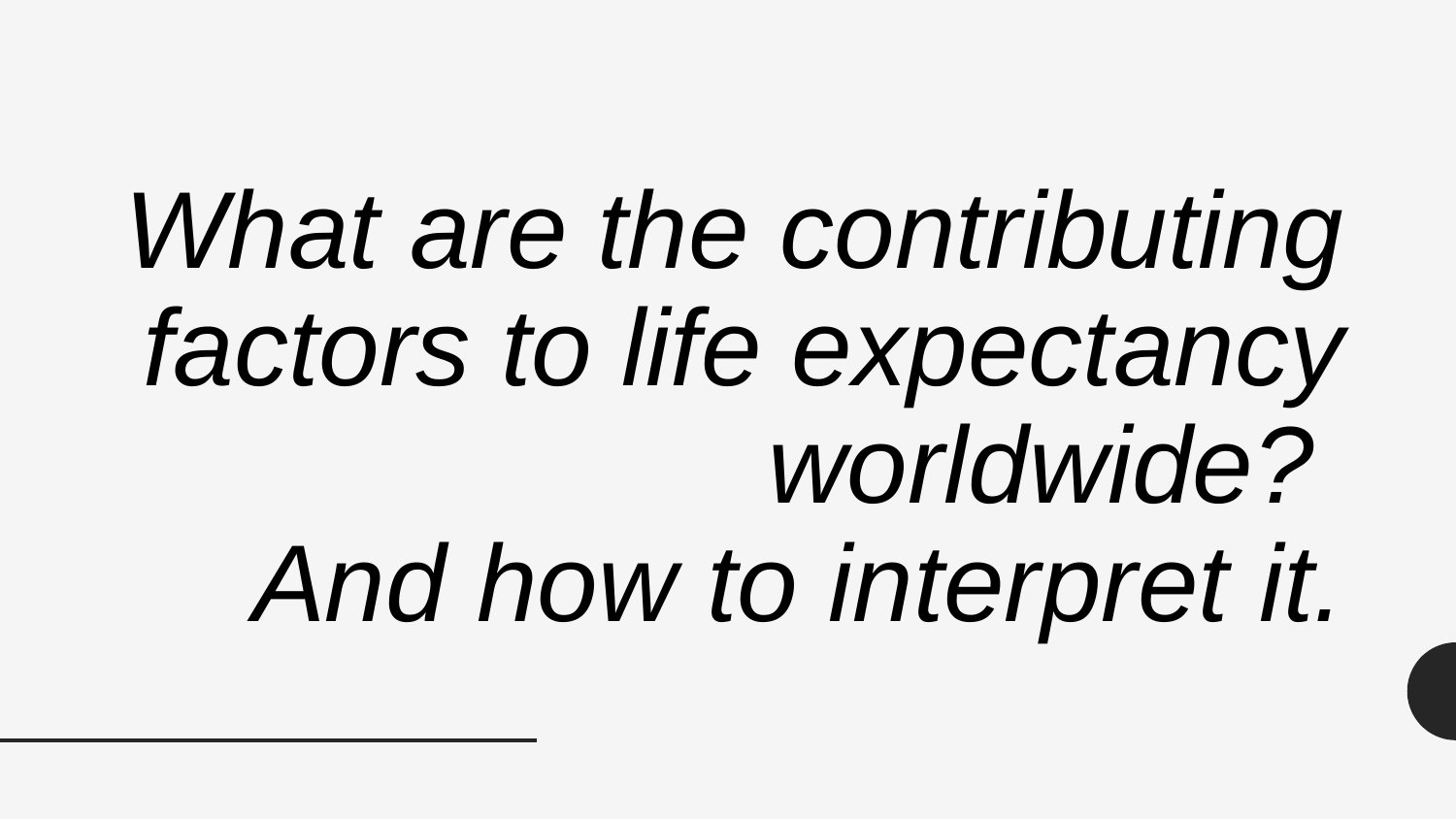

# What are the contributing factors to life expectancy worldwide?
And how to interpret it.